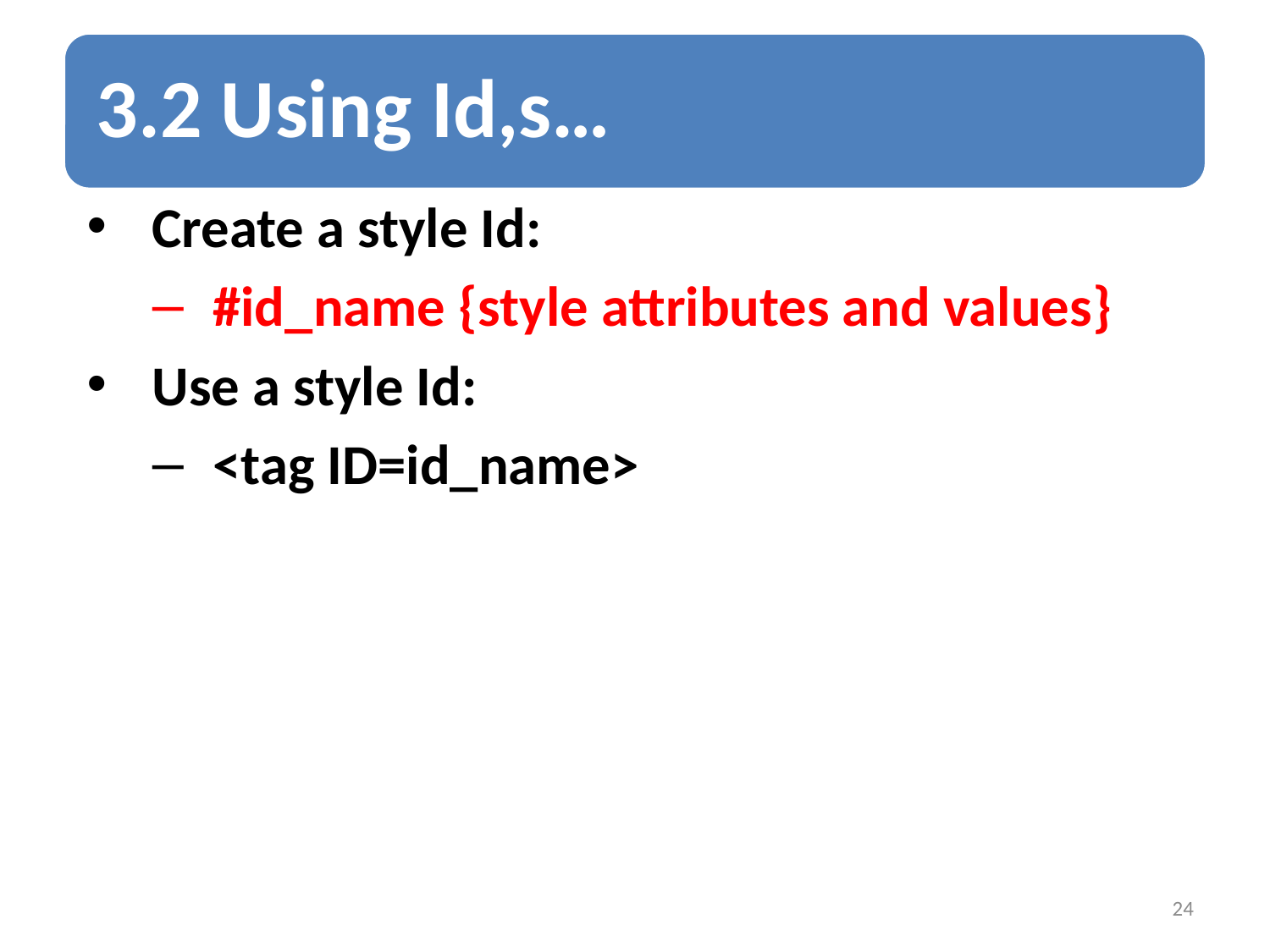

3.2 Using Id,s…
Create a style Id:
#id_name {style attributes and values}
Use a style Id:
<tag ID=id_name>

24